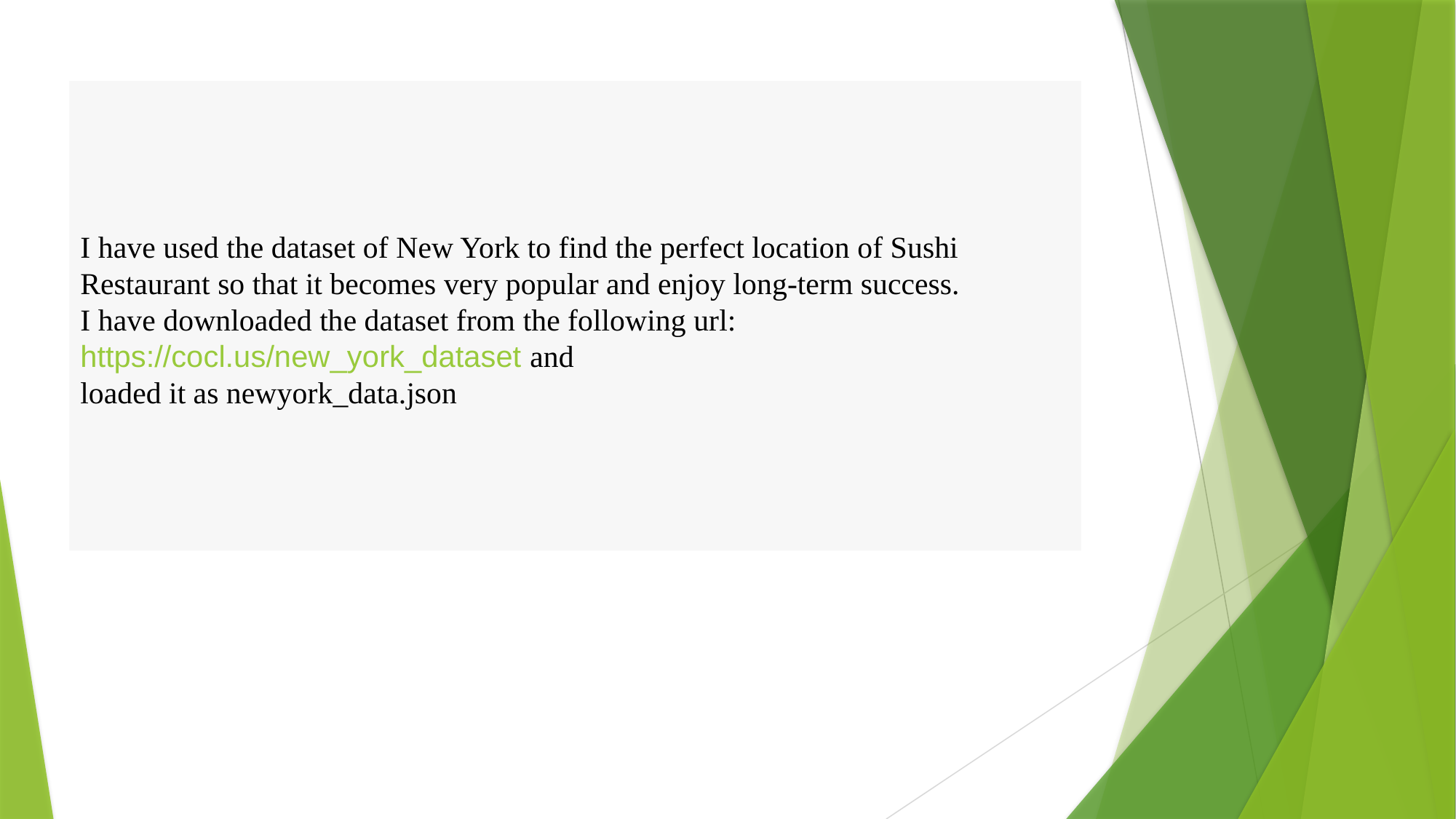

# Dataset:
I have used the dataset of New York to find the perfect location of Sushi Restaurant so that it becomes very popular and enjoy long-term success.
I have downloaded the dataset from the following url:
https://cocl.us/new_york_dataset and
loaded it as newyork_data.json